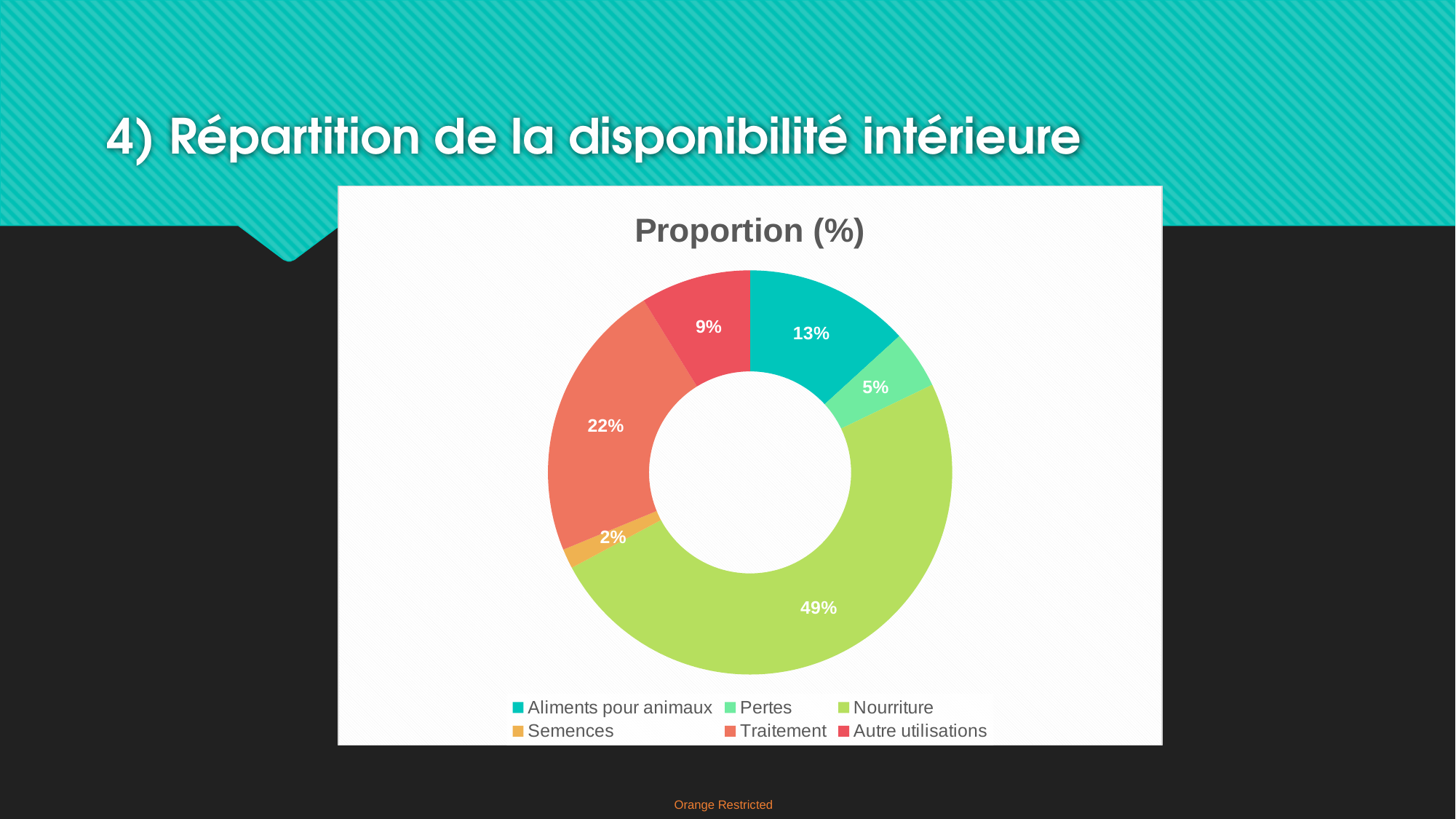

# 4) Répartition de la disponibilité intérieure

### Chart:

| Category | Proportion (%) |
|---|---|
| Aliments pour animaux | 13.23 |
| Pertes | 4.65 |
| Nourriture | 49.37 |
| Semences | 1.58 |
| Traitement | 22.45 |
| Autre utilisations | 8.82 |